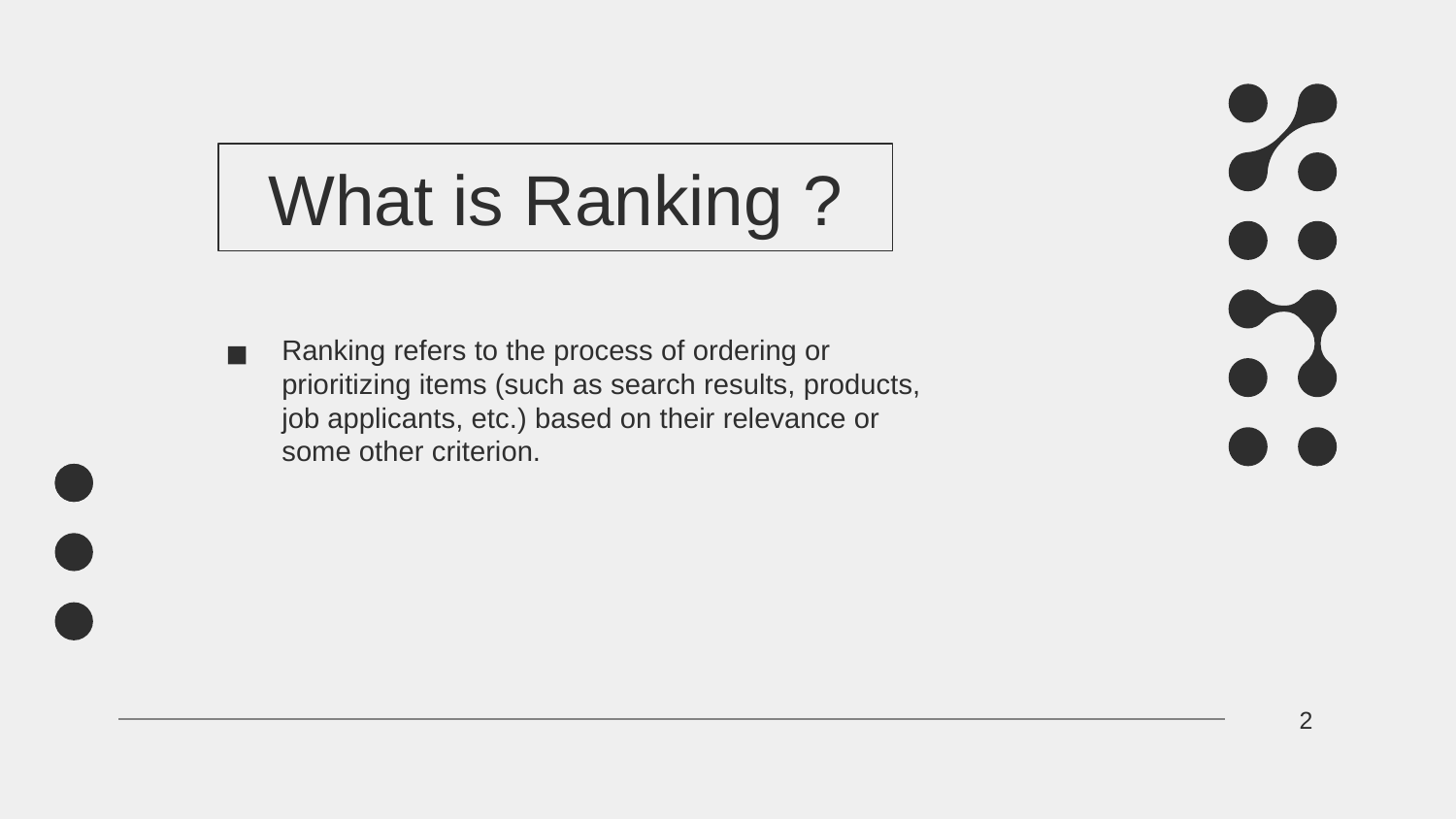

# What is Ranking ?
Ranking refers to the process of ordering or prioritizing items (such as search results, products, job applicants, etc.) based on their relevance or some other criterion.

2